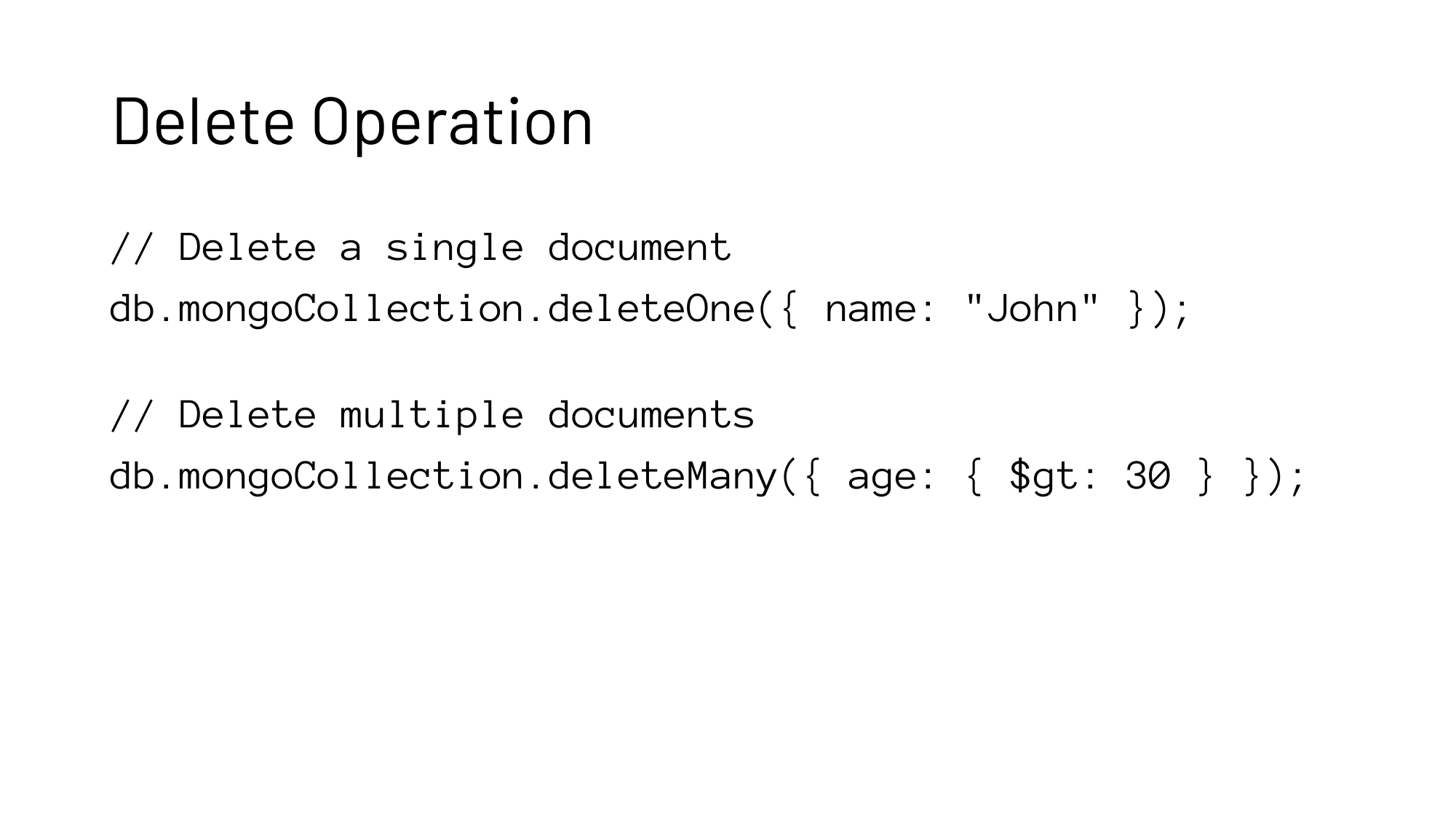

# Delete Operation
// Delete a single document
db.mongoCollection.deleteOne({ name: "John" });
// Delete multiple documents
db.mongoCollection.deleteMany({ age: { $gt: 30 } });